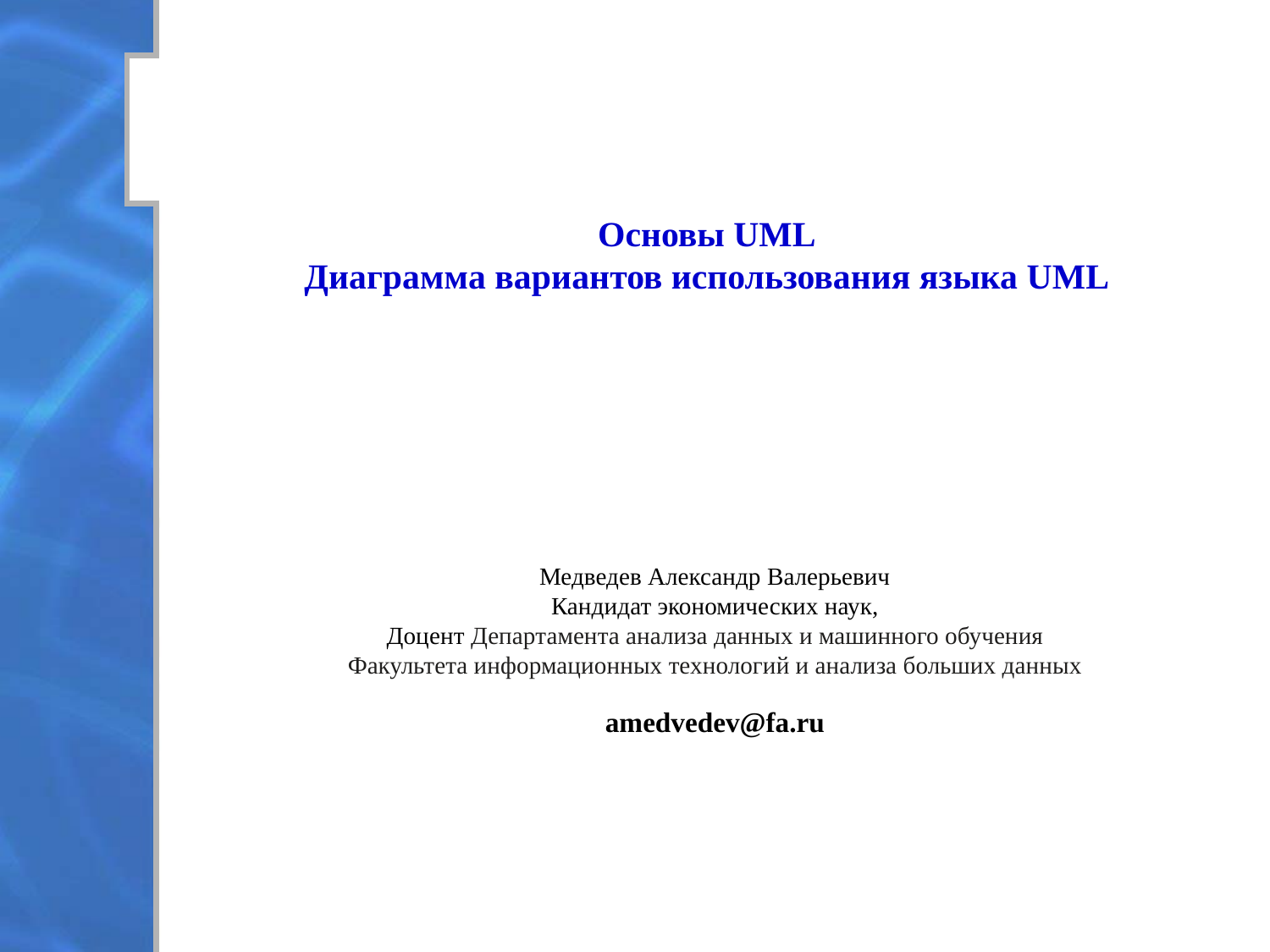

Основы UML
Диаграмма вариантов использования языка UML
Медведев Александр Валерьевич
Кандидат экономических наук,
Доцент Департамента анализа данных и машинного обучения
Факультета информационных технологий и анализа больших данных

amedvedev@fa.ru